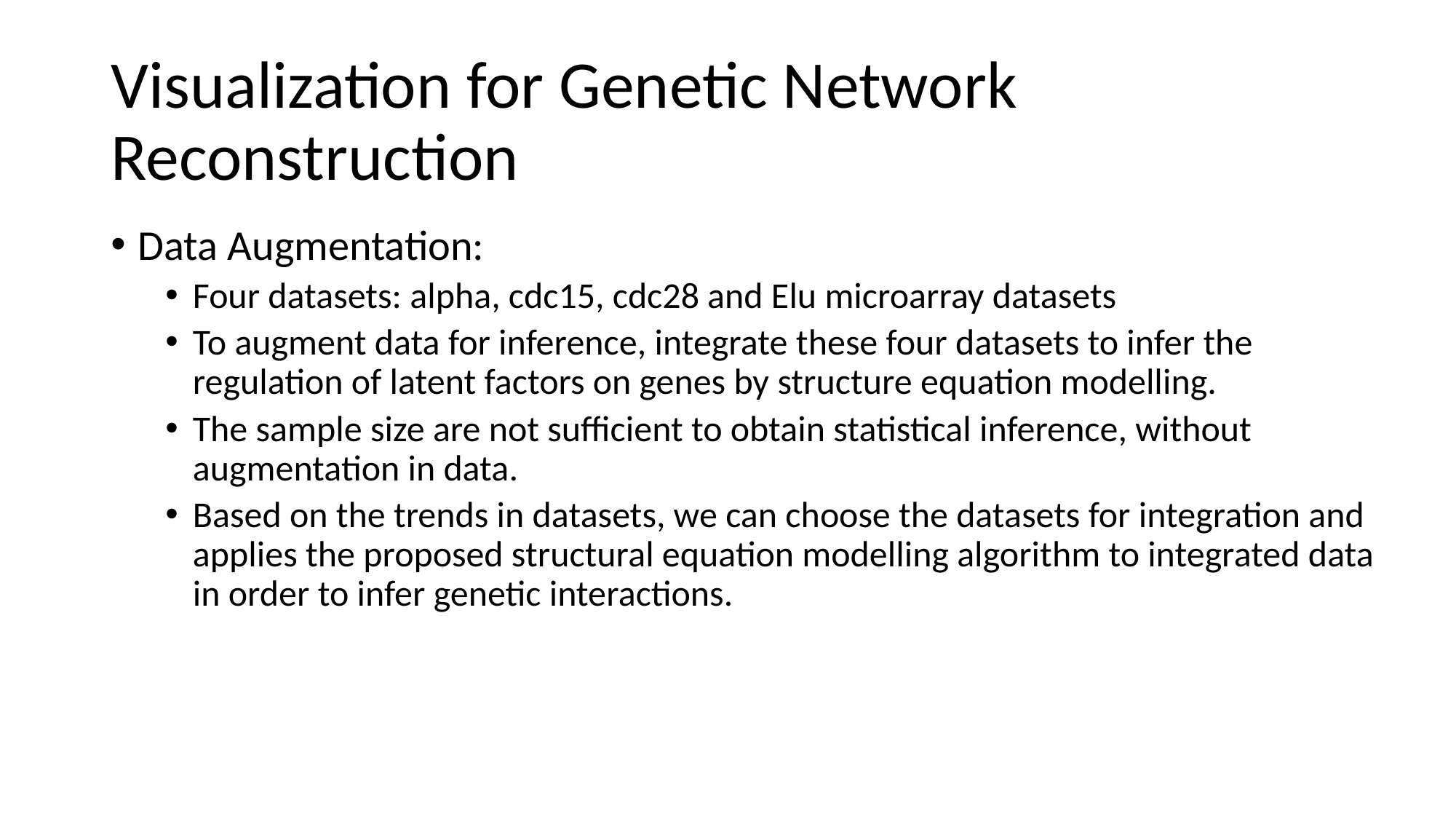

# Visualization for Genetic Network Reconstruction
Data Augmentation:
Four datasets: alpha, cdc15, cdc28 and Elu microarray datasets
To augment data for inference, integrate these four datasets to infer the regulation of latent factors on genes by structure equation modelling.
The sample size are not sufficient to obtain statistical inference, without augmentation in data.
Based on the trends in datasets, we can choose the datasets for integration and applies the proposed structural equation modelling algorithm to integrated data in order to infer genetic interactions.